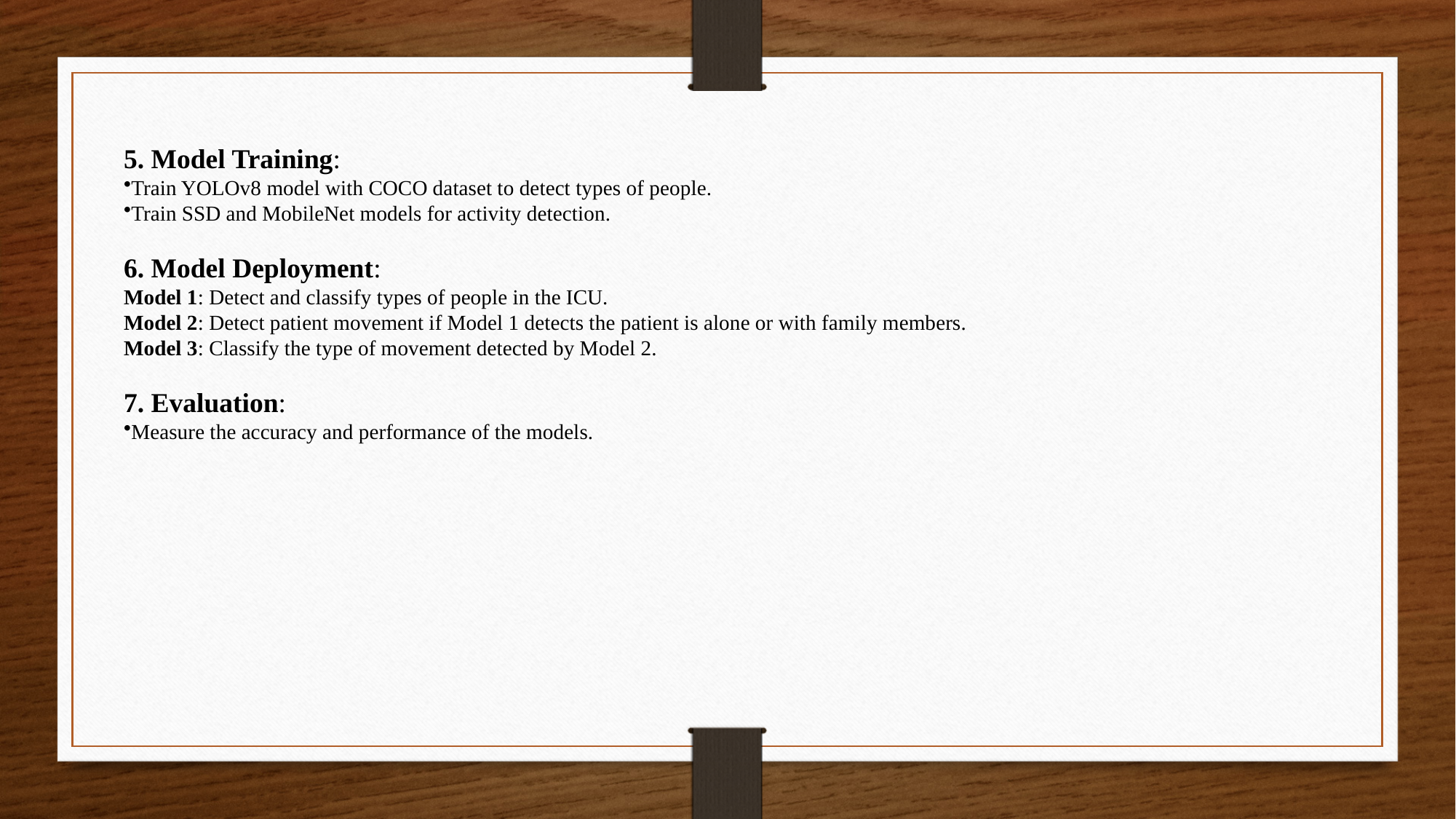

5. Model Training:
Train YOLOv8 model with COCO dataset to detect types of people.
Train SSD and MobileNet models for activity detection.

6. Model Deployment:
Model 1: Detect and classify types of people in the ICU.
Model 2: Detect patient movement if Model 1 detects the patient is alone or with family members.
Model 3: Classify the type of movement detected by Model 2.

7. Evaluation:
Measure the accuracy and performance of the models.